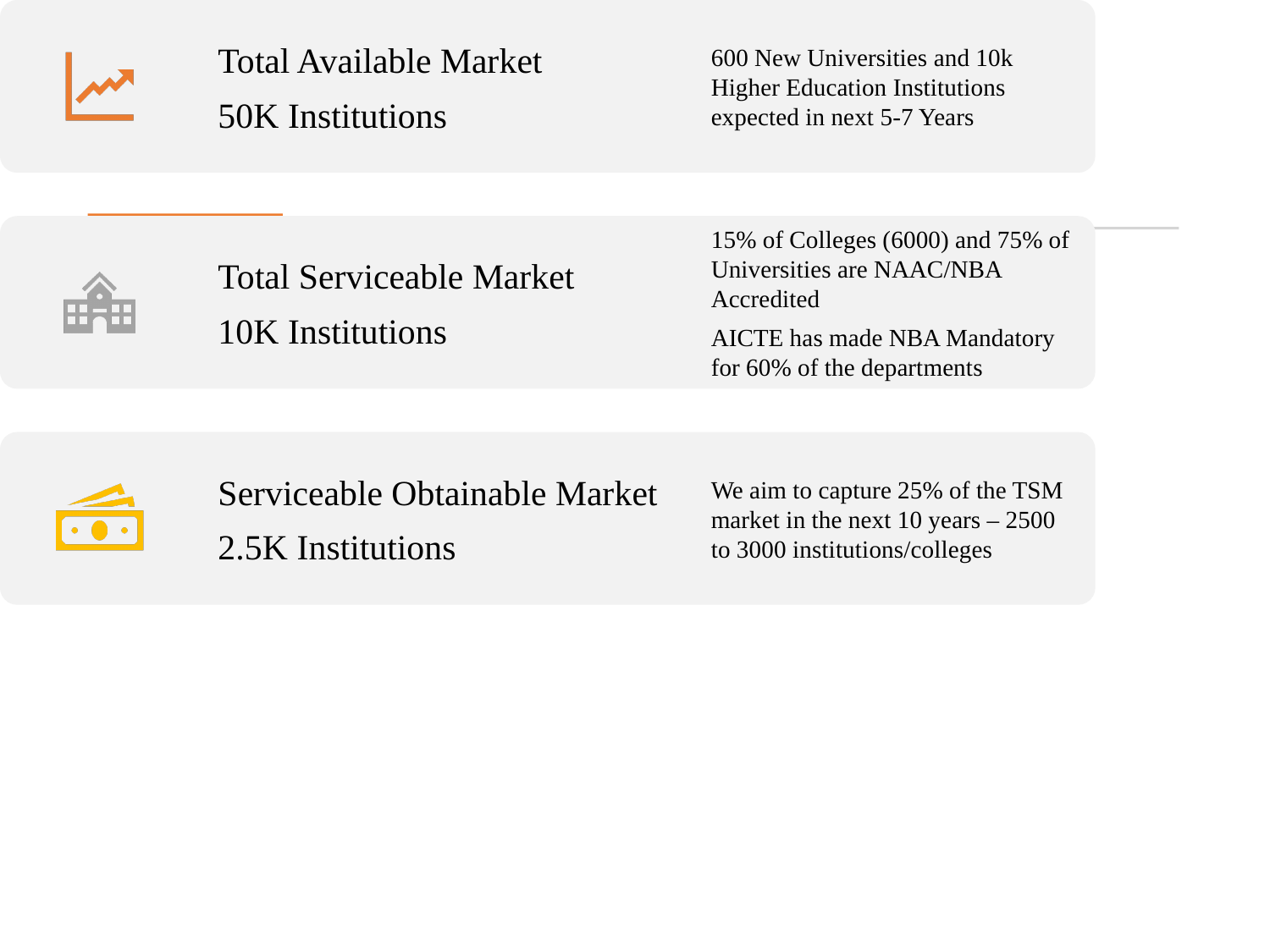

# Market Analysis

Total Available Market
50K Institutions
600 New Universities and 10k Higher Education Institutions expected in next 5-7 Years
Total Serviceable Market
10K Institutions
15% of Colleges (6000) and 75% of Universities are NAAC/NBA Accredited
AICTE has made NBA Mandatory for 60% of the departments
Serviceable Obtainable Market
2.5K Institutions
We aim to capture 25% of the TSM market in the next 10 years – 2500 to 3000 institutions/colleges